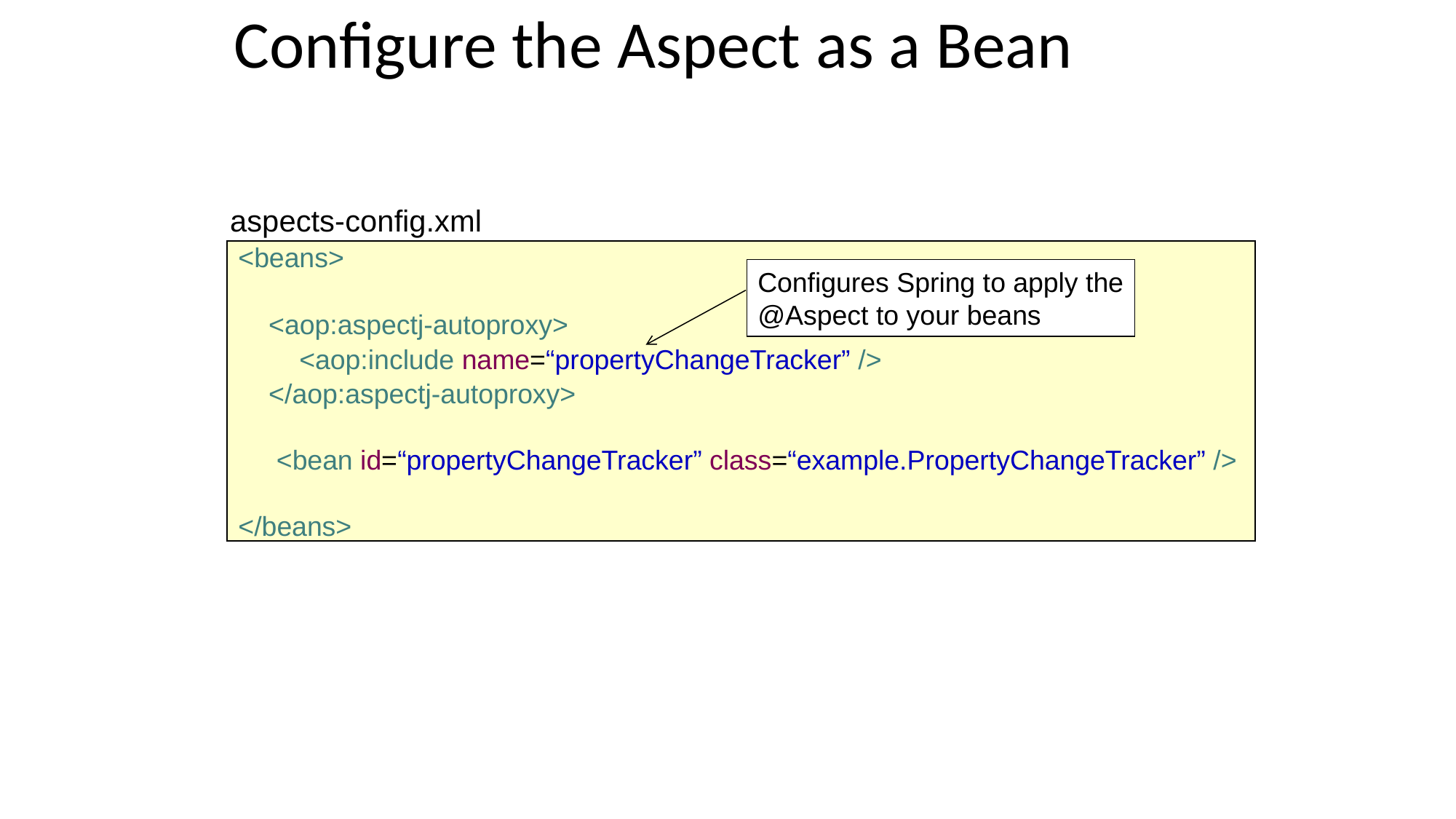

Configure the Aspect as a Bean
aspects-config.xml
<beans>

    <aop:aspectj-autoproxy>
        <aop:include name=“propertyChangeTracker” />
    </aop:aspectj-autoproxy>

     <bean id=“propertyChangeTracker” class=“example.PropertyChangeTracker” />

</beans>
Configures Spring to apply the
@Aspect to your beans